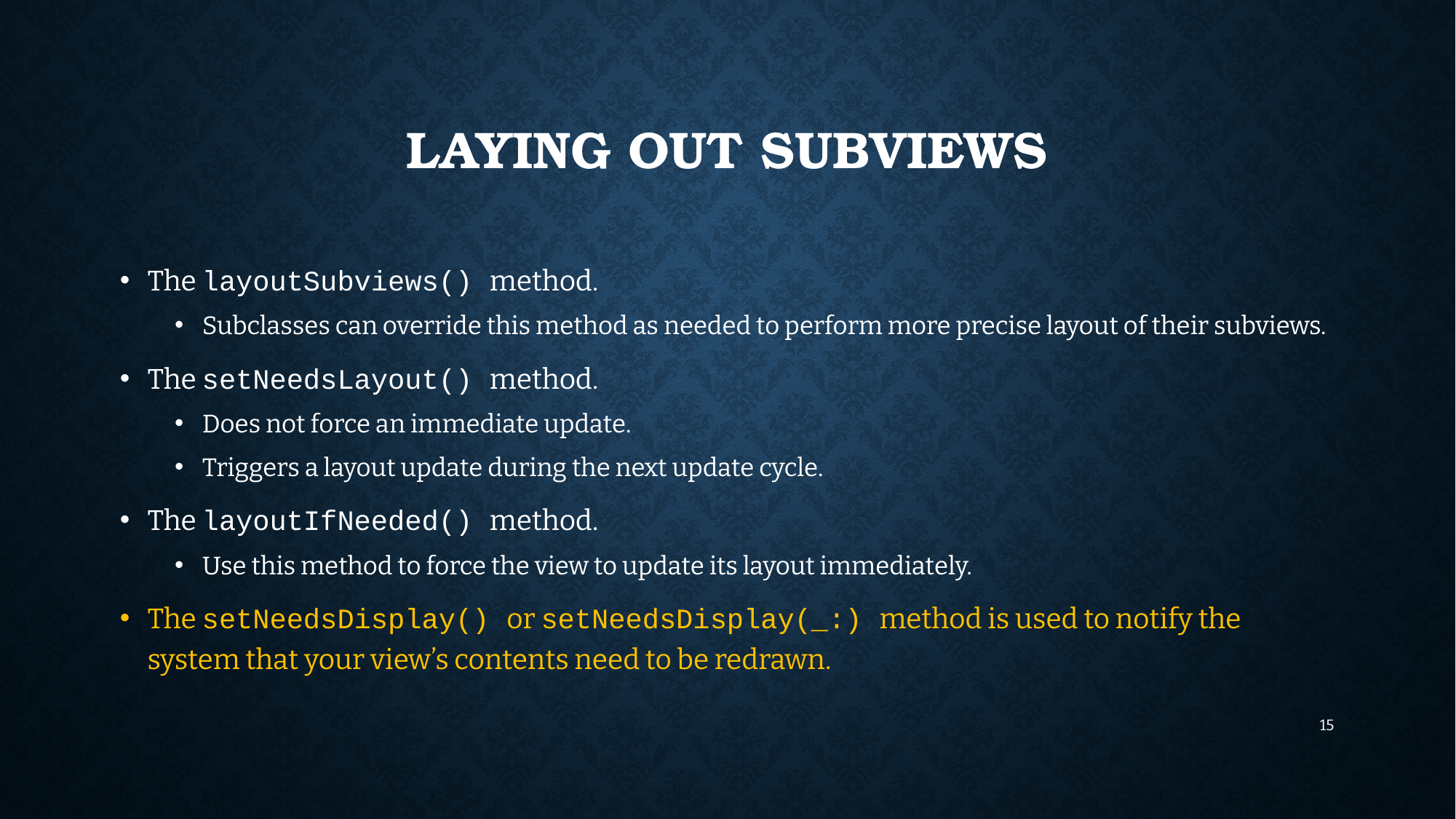

# Laying out subviews
The layoutSubviews() method.
Subclasses can override this method as needed to perform more precise layout of their subviews.
The setNeedsLayout() method.
Does not force an immediate update.
Triggers a layout update during the next update cycle.
The layoutIfNeeded() method.
Use this method to force the view to update its layout immediately.
The setNeedsDisplay() or setNeedsDisplay(_:) method is used to notify the system that your view’s contents need to be redrawn.
15